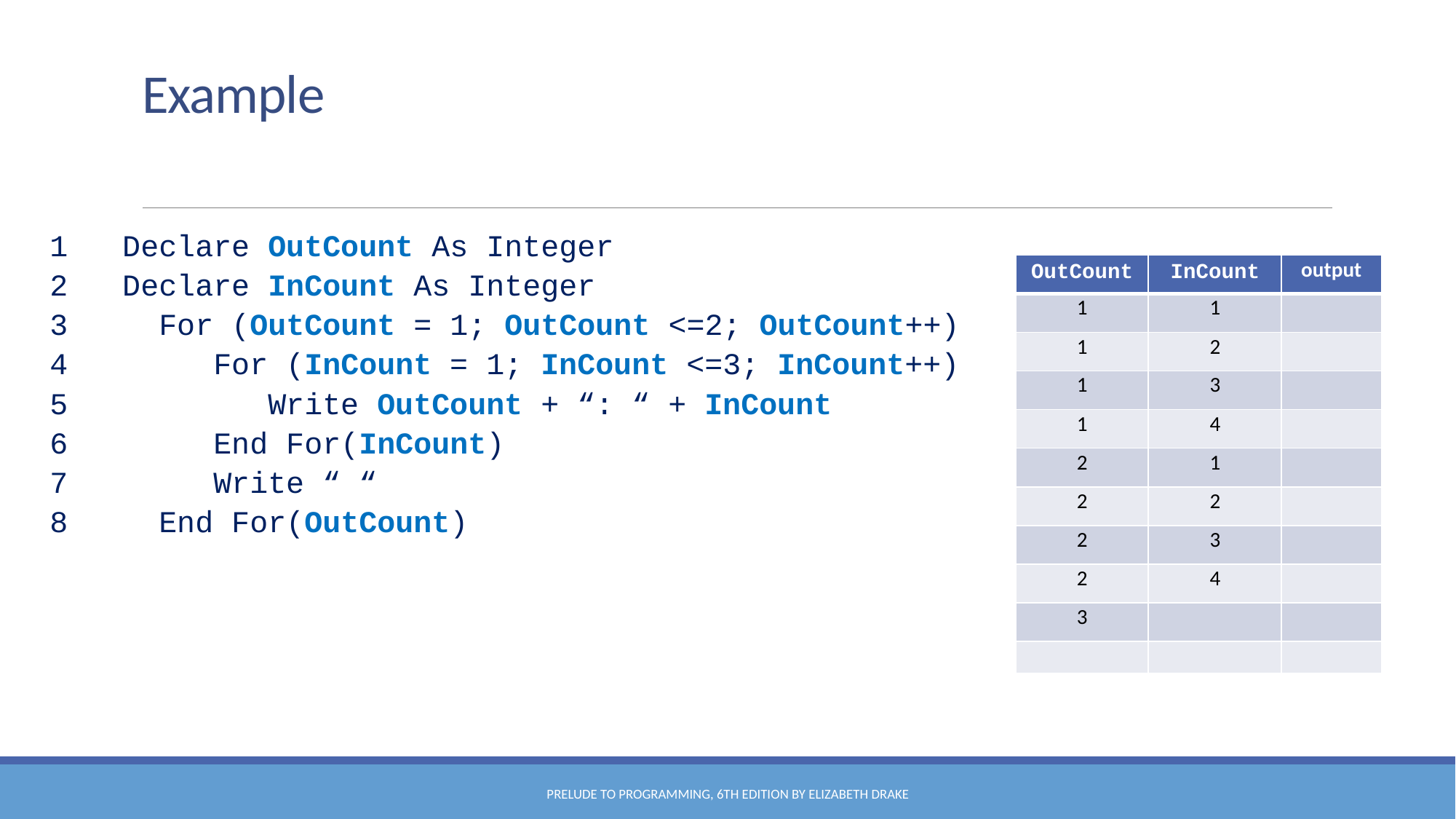

# Example
1   Declare OutCount As Integer
2   Declare InCount As Integer
3	For (OutCount = 1; OutCount <=2; OutCount++)
4	   For (InCount = 1; InCount <=3; InCount++)
5		Write OutCount + “: “ + InCount
6	   End For(InCount)
7	   Write “ “
8	End For(OutCount)

| OutCount | InCount | output |
| --- | --- | --- |
| 1 | 1 |  |
| 1 | 2 |  |
| 1 | 3 |  |
| 1 | 4 |  |
| 2 | 1 |  |
| 2 | 2 |  |
| 2 | 3 |  |
| 2 | 4 |  |
| 3 |  |  |
|  |  |  |
Prelude to Programming, 6th edition by Elizabeth Drake